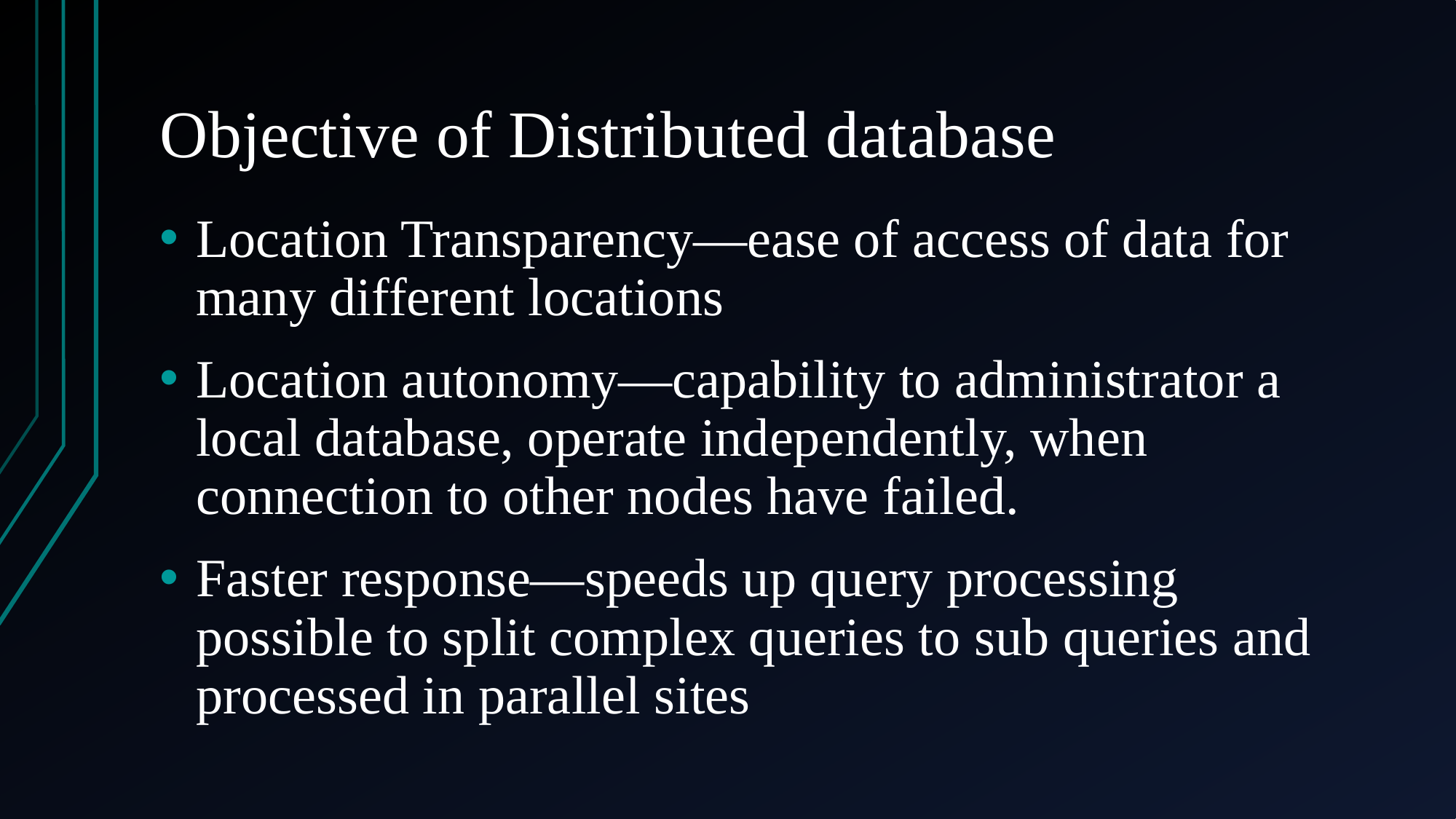

# Objective of Distributed database
Location Transparency—ease of access of data for many different locations
Location autonomy—capability to administrator a local database, operate independently, when connection to other nodes have failed.
Faster response—speeds up query processing possible to split complex queries to sub queries and processed in parallel sites